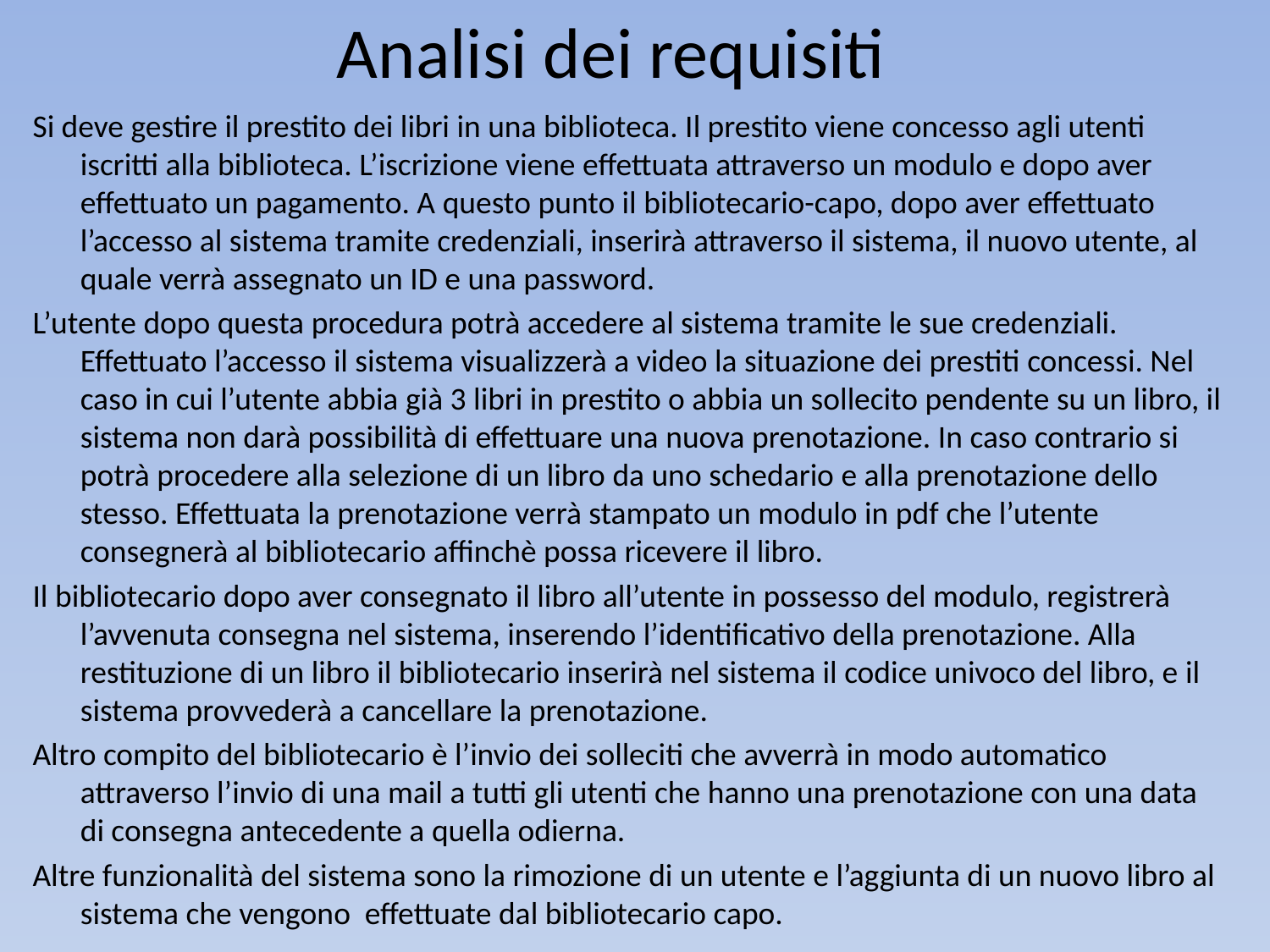

# Analisi dei requisiti
Si deve gestire il prestito dei libri in una biblioteca. Il prestito viene concesso agli utenti iscritti alla biblioteca. L’iscrizione viene effettuata attraverso un modulo e dopo aver effettuato un pagamento. A questo punto il bibliotecario-capo, dopo aver effettuato l’accesso al sistema tramite credenziali, inserirà attraverso il sistema, il nuovo utente, al quale verrà assegnato un ID e una password.
L’utente dopo questa procedura potrà accedere al sistema tramite le sue credenziali. Effettuato l’accesso il sistema visualizzerà a video la situazione dei prestiti concessi. Nel caso in cui l’utente abbia già 3 libri in prestito o abbia un sollecito pendente su un libro, il sistema non darà possibilità di effettuare una nuova prenotazione. In caso contrario si potrà procedere alla selezione di un libro da uno schedario e alla prenotazione dello stesso. Effettuata la prenotazione verrà stampato un modulo in pdf che l’utente consegnerà al bibliotecario affinchè possa ricevere il libro.
Il bibliotecario dopo aver consegnato il libro all’utente in possesso del modulo, registrerà l’avvenuta consegna nel sistema, inserendo l’identificativo della prenotazione. Alla restituzione di un libro il bibliotecario inserirà nel sistema il codice univoco del libro, e il sistema provvederà a cancellare la prenotazione.
Altro compito del bibliotecario è l’invio dei solleciti che avverrà in modo automatico attraverso l’invio di una mail a tutti gli utenti che hanno una prenotazione con una data di consegna antecedente a quella odierna.
Altre funzionalità del sistema sono la rimozione di un utente e l’aggiunta di un nuovo libro al sistema che vengono  effettuate dal bibliotecario capo.